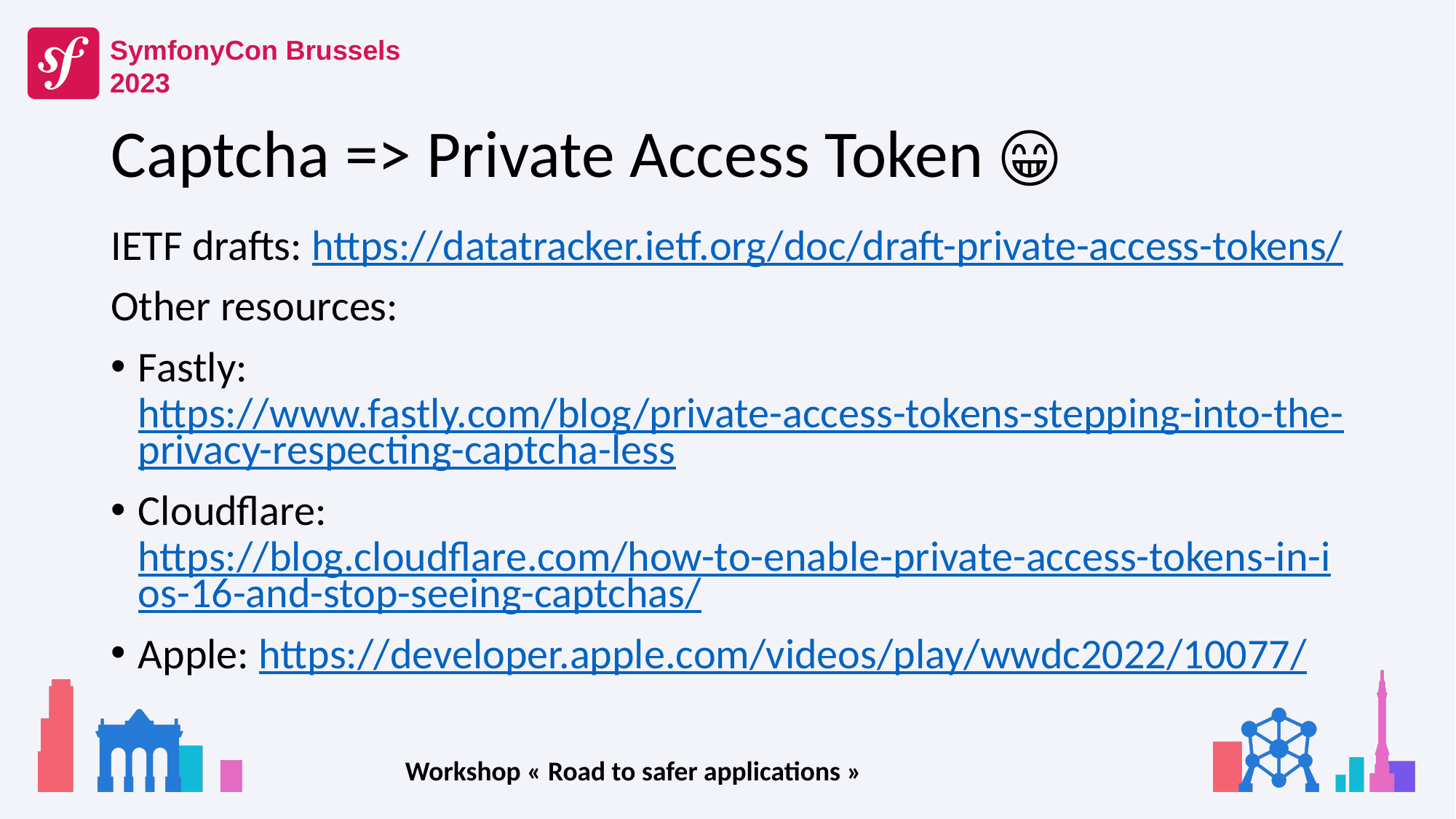

# Captcha => Private Access Token 😁
IETF drafts: https://datatracker.ietf.org/doc/draft-private-access-tokens/
Other resources:
Fastly: https://www.fastly.com/blog/private-access-tokens-stepping-into-the-privacy-respecting-captcha-less
Cloudflare: https://blog.cloudflare.com/how-to-enable-private-access-tokens-in-ios-16-and-stop-seeing-captchas/
Apple: https://developer.apple.com/videos/play/wwdc2022/10077/